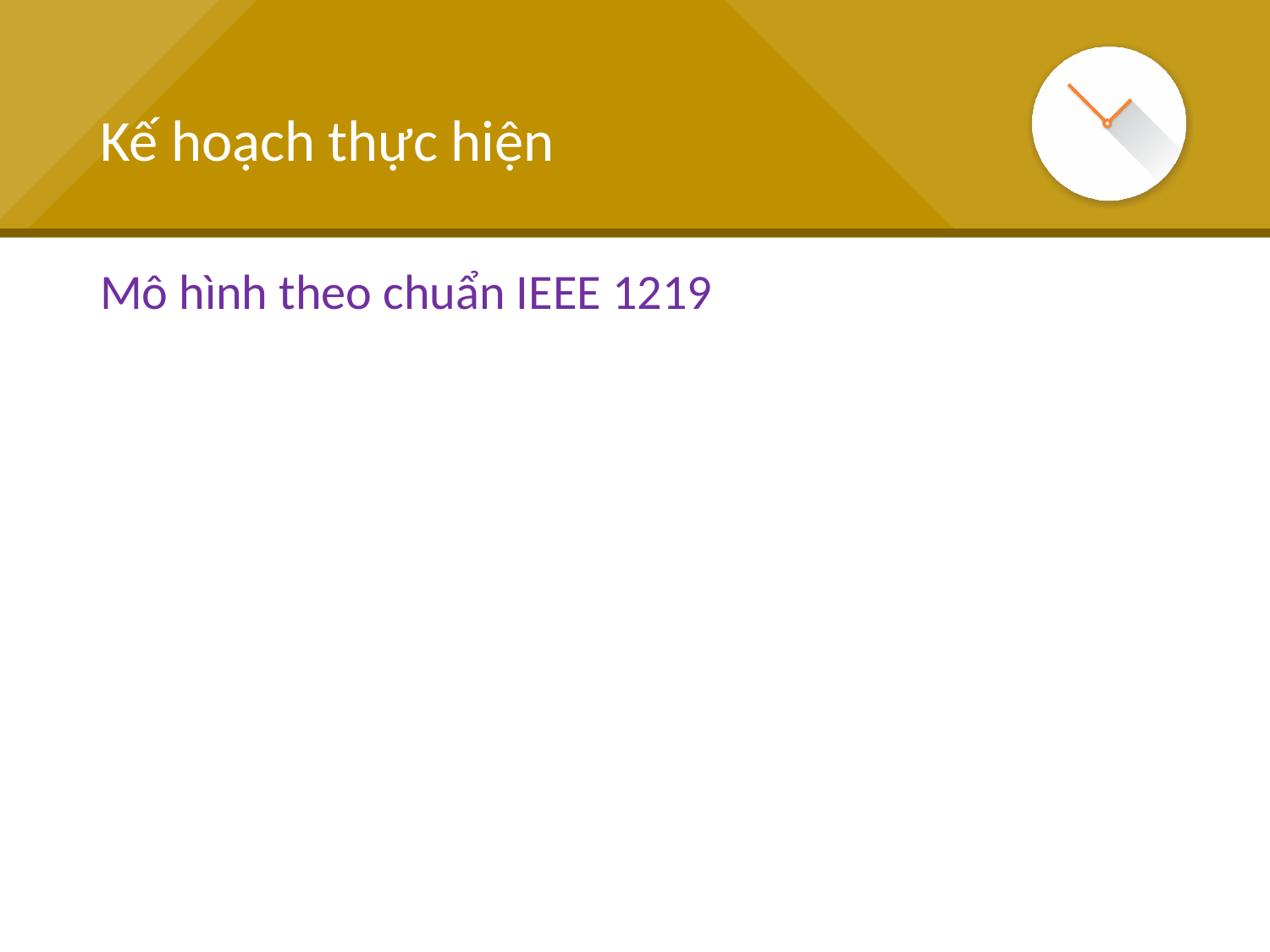

# Kế hoạch thực hiện
Mô hình theo chuẩn IEEE 1219